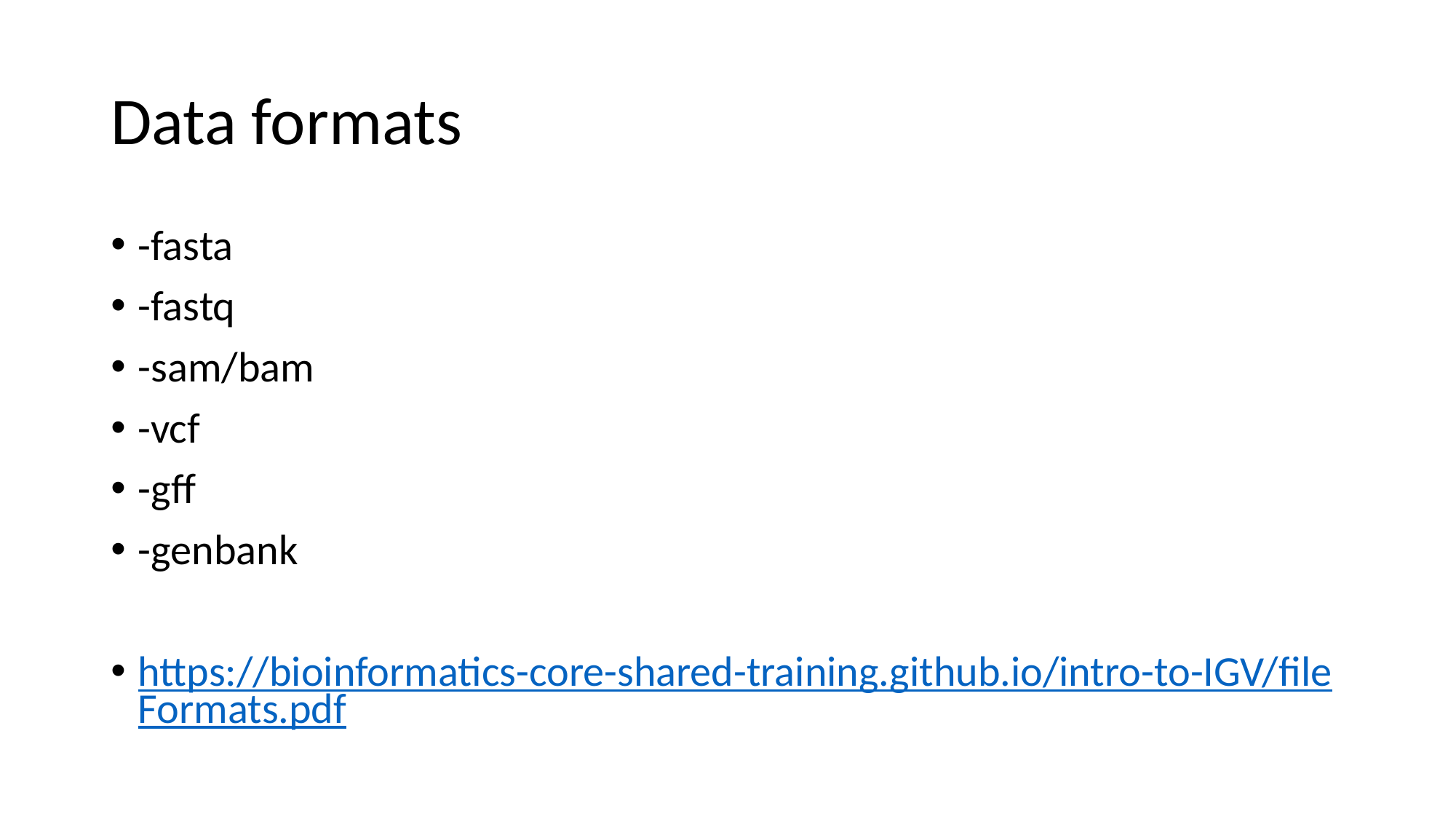

# Data formats
-fasta
-fastq
-sam/bam
-vcf
-gff
-genbank

https://bioinformatics-core-shared-training.github.io/intro-to-IGV/fileFormats.pdf